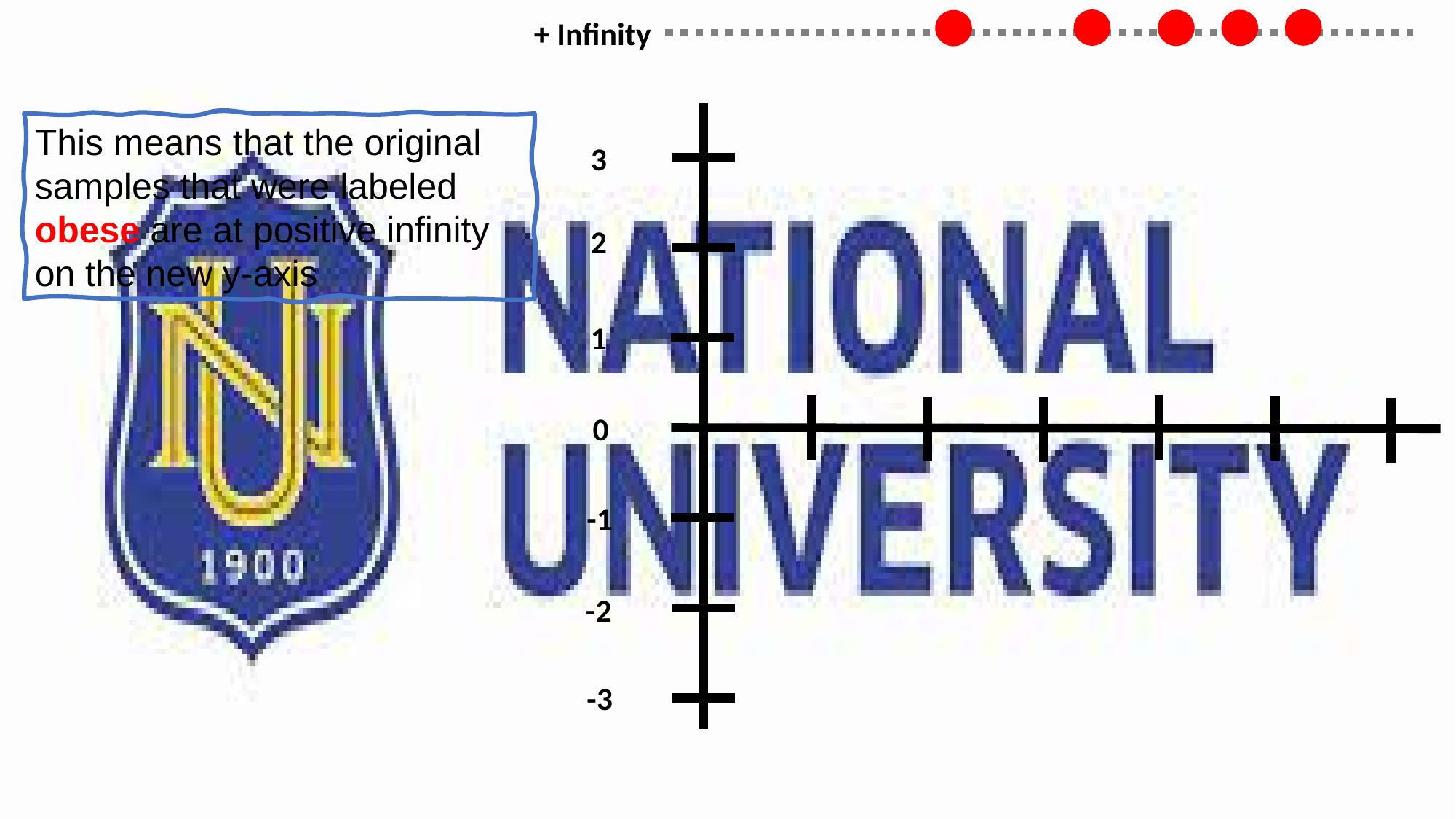

+ Infinity

This means that the original samples that were labeled obese are at positive infinity on the new y-axis
3
2
1
0
-1
-2
-3